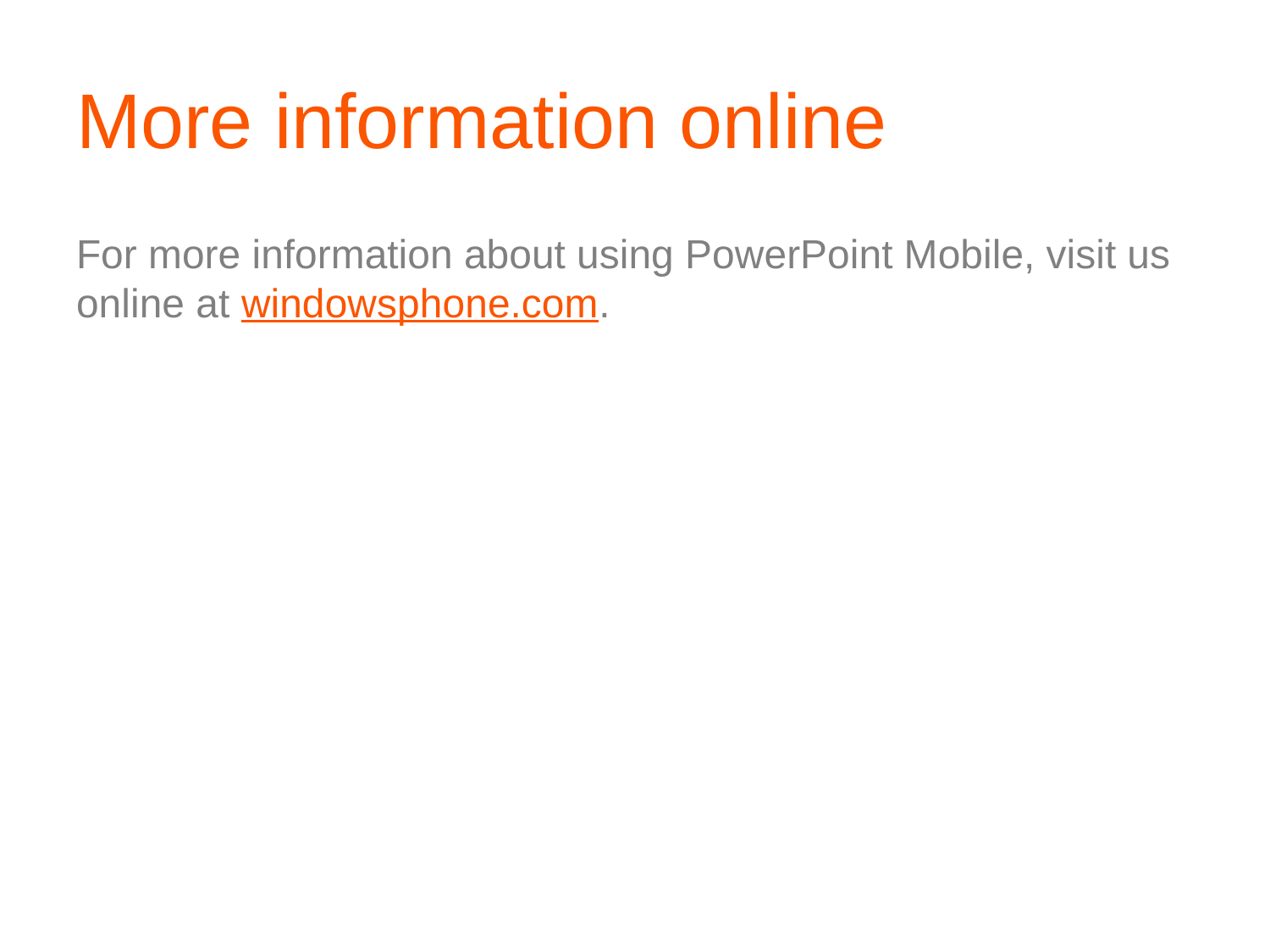

# More information online
For more information about using PowerPoint Mobile, visit us online at windowsphone.com.